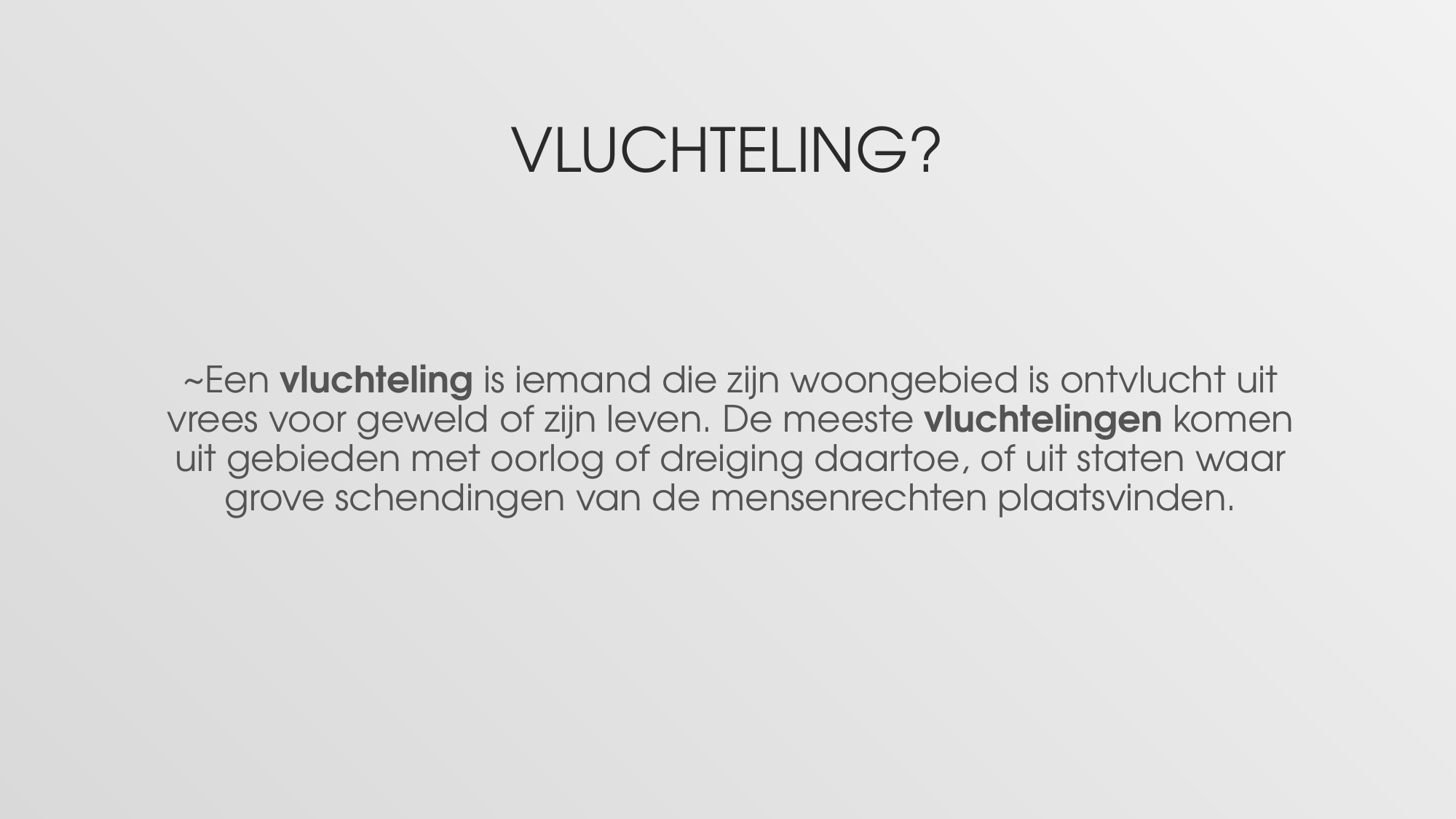

# Vluchteling?

~Een vluchteling is iemand die zijn woongebied is ontvlucht uit vrees voor geweld of zijn leven. De meeste vluchtelingen komen uit gebieden met oorlog of dreiging daartoe, of uit staten waar grove schendingen van de mensenrechten plaatsvinden.